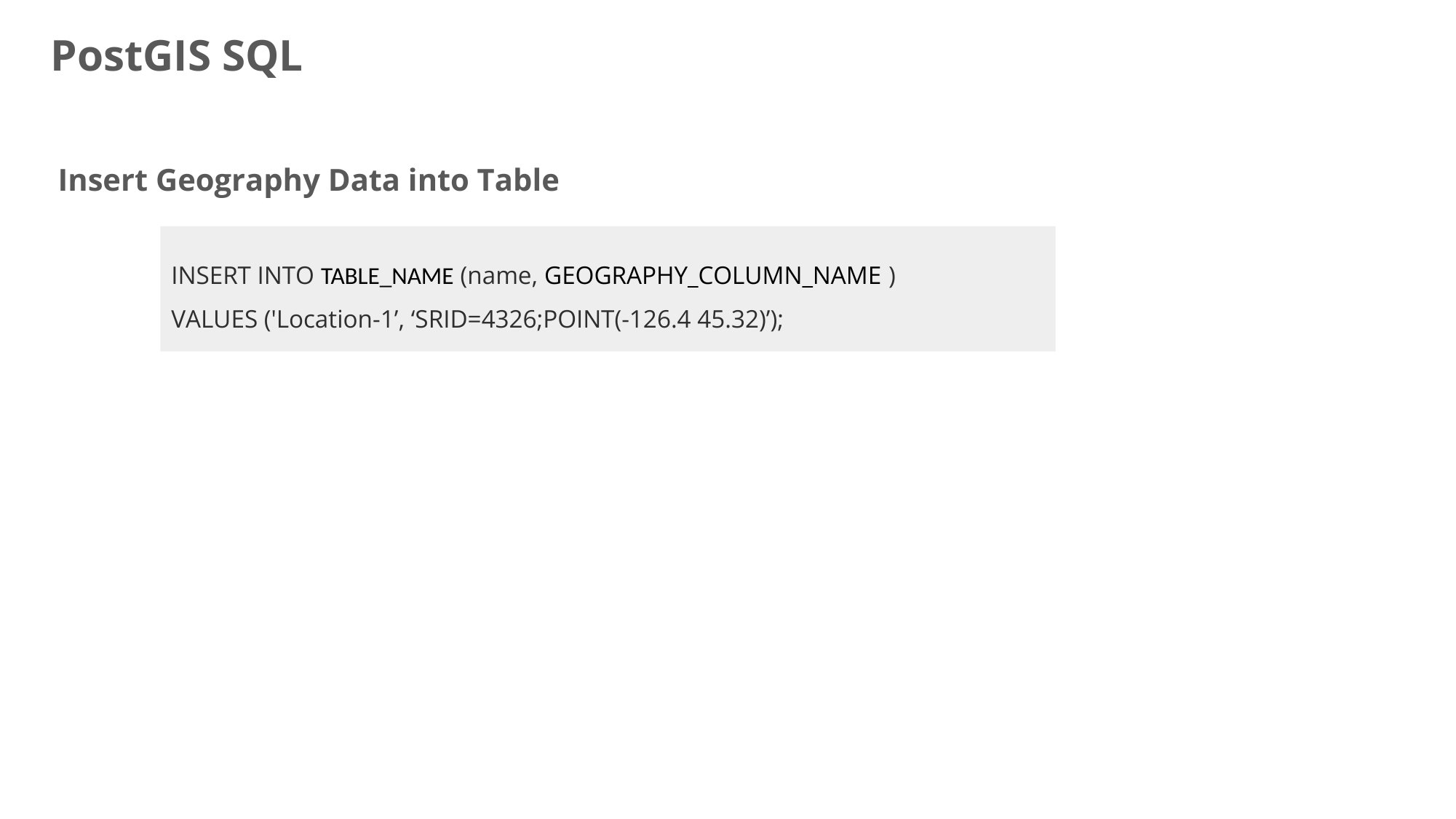

PostGIS SQL
Insert Geography Data into Table
INSERT INTO TABLE_NAME (name, GEOGRAPHY_COLUMN_NAME )
VALUES ('Location-1’, ‘SRID=4326;POINT(-126.4 45.32)’);